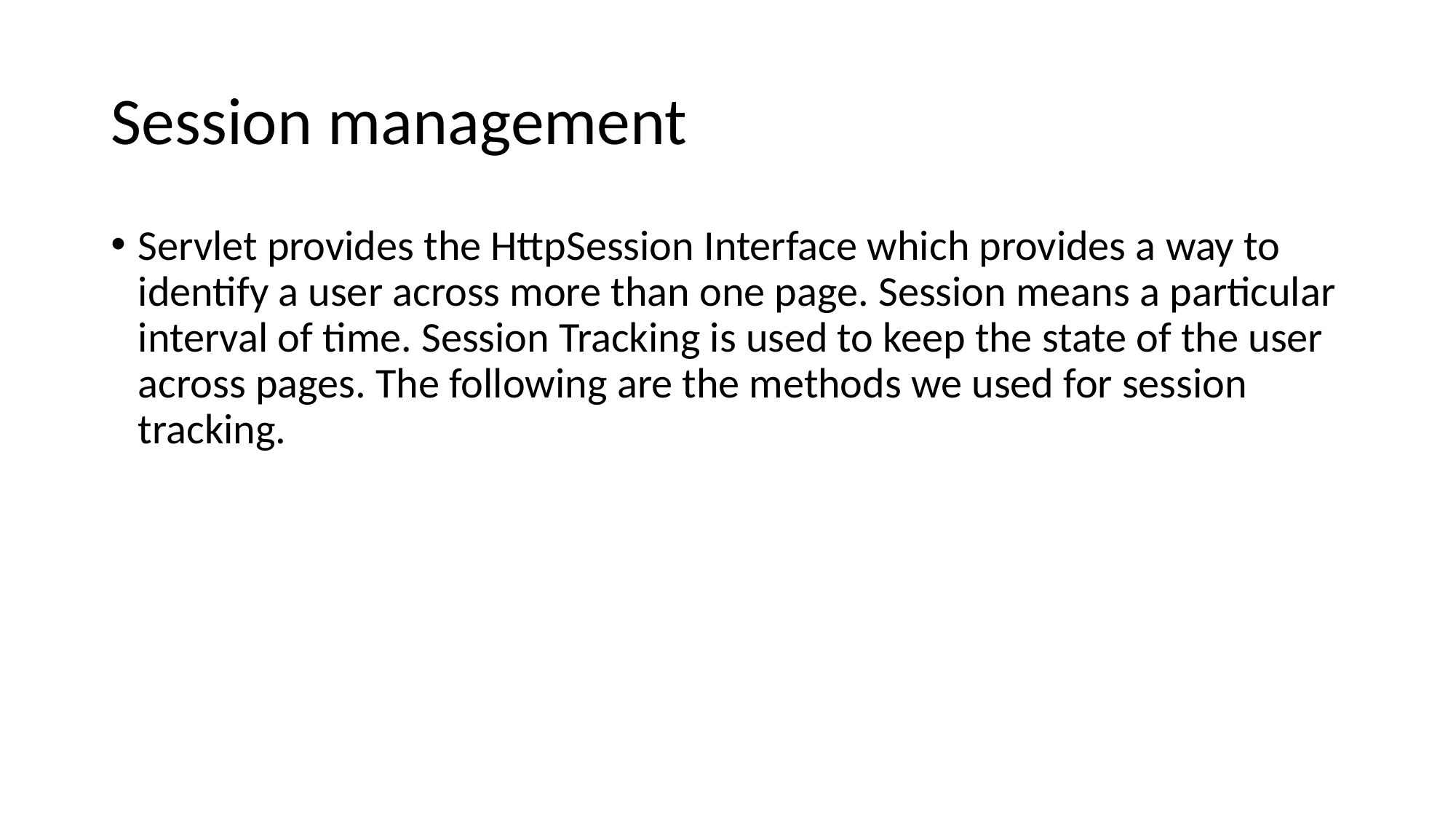

# Session management
Servlet provides the HttpSession Interface which provides a way to identify a user across more than one page. Session means a particular interval of time. Session Tracking is used to keep the state of the user across pages. The following are the methods we used for session tracking.